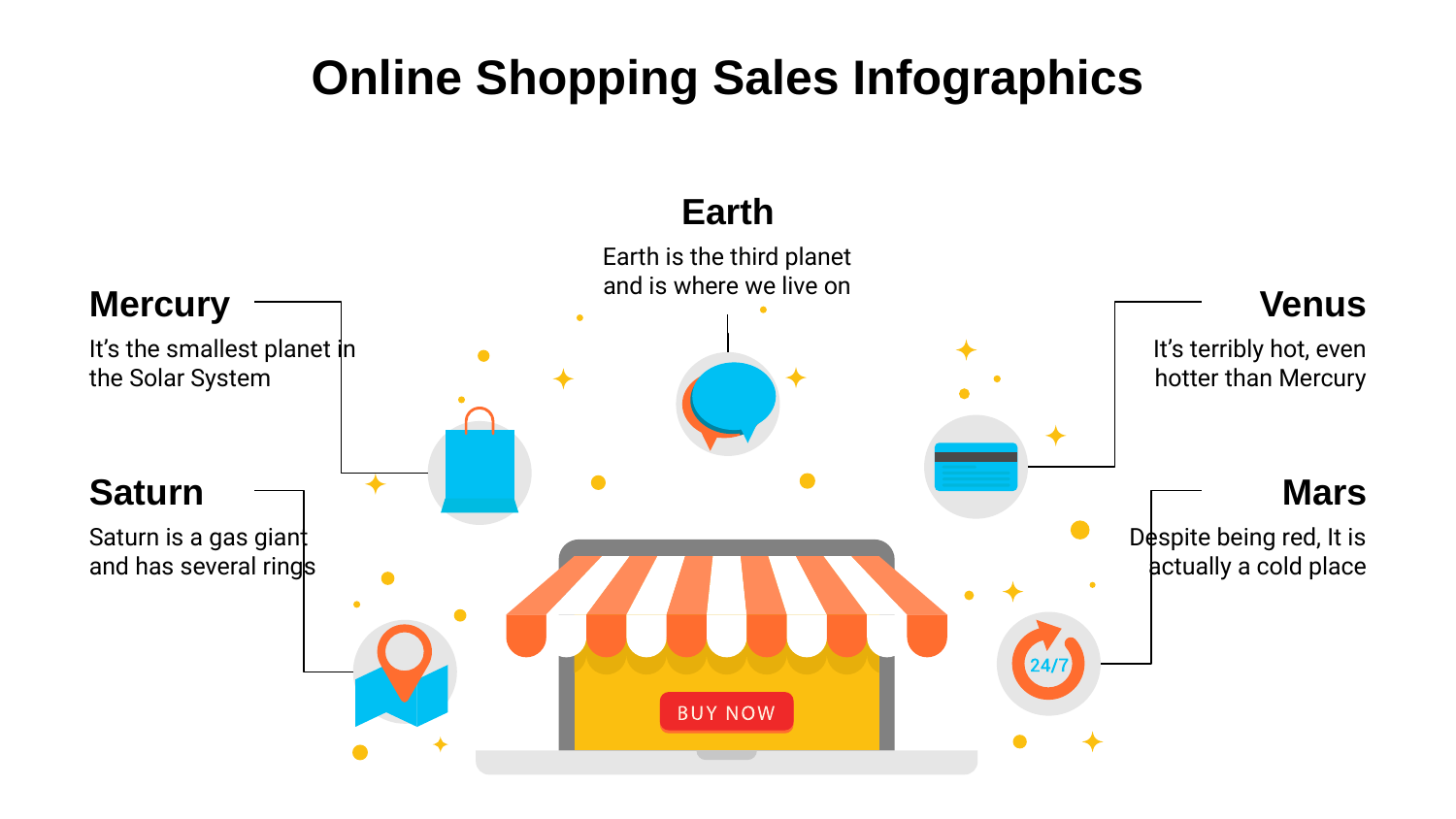

# Online Shopping Sales Infographics
Earth
Earth is the third planet and is where we live on
Mercury
It’s the smallest planet in the Solar System
Venus
It’s terribly hot, even hotter than Mercury

Saturn
Saturn is a gas giant and has several rings
Mars
Despite being red, It is actually a cold place